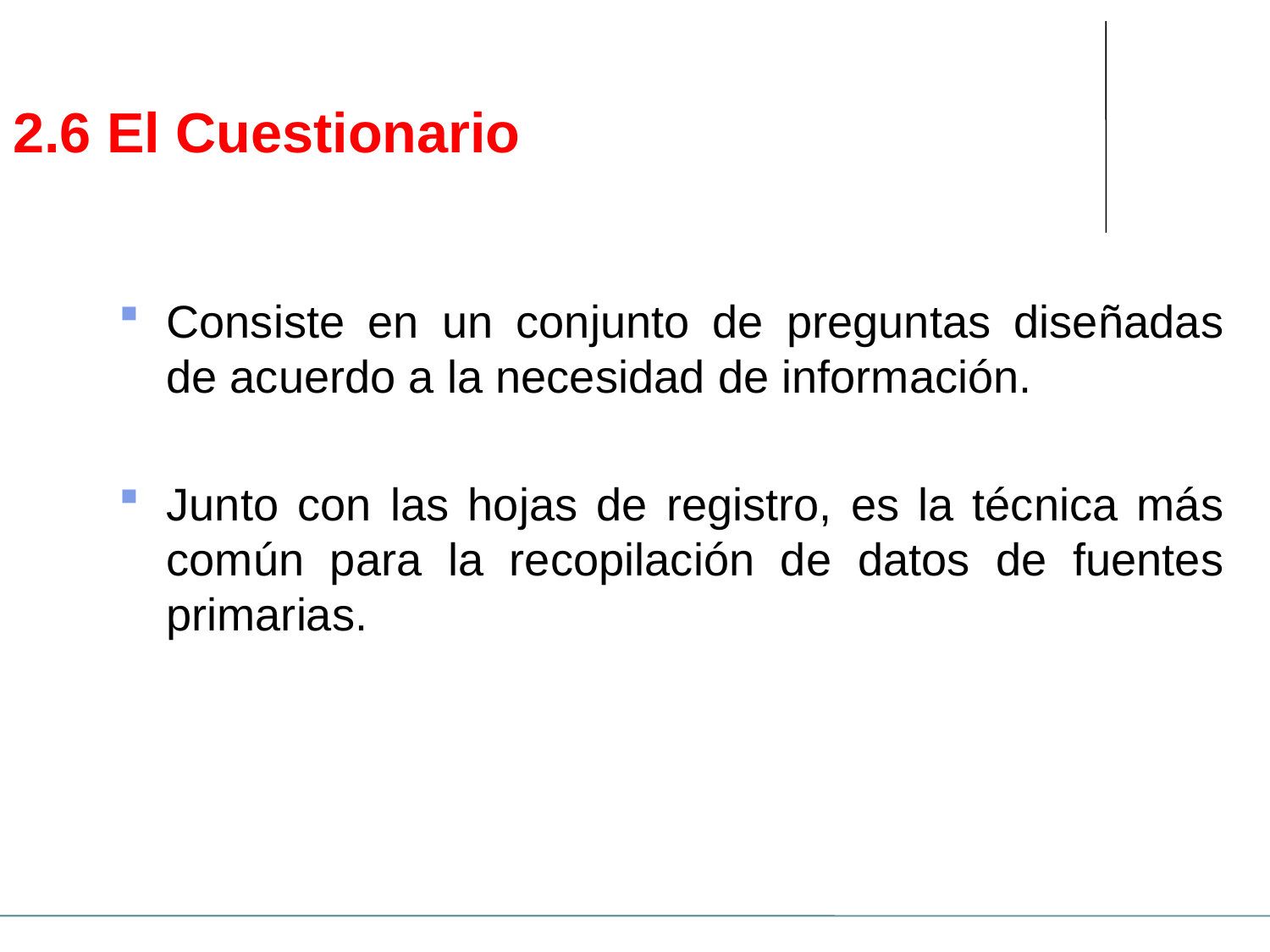

# 2.6 El Cuestionario
Consiste en un conjunto de preguntas diseñadas de acuerdo a la necesidad de información.

Junto con las hojas de registro, es la técnica más común para la recopilación de datos de fuentes primarias.